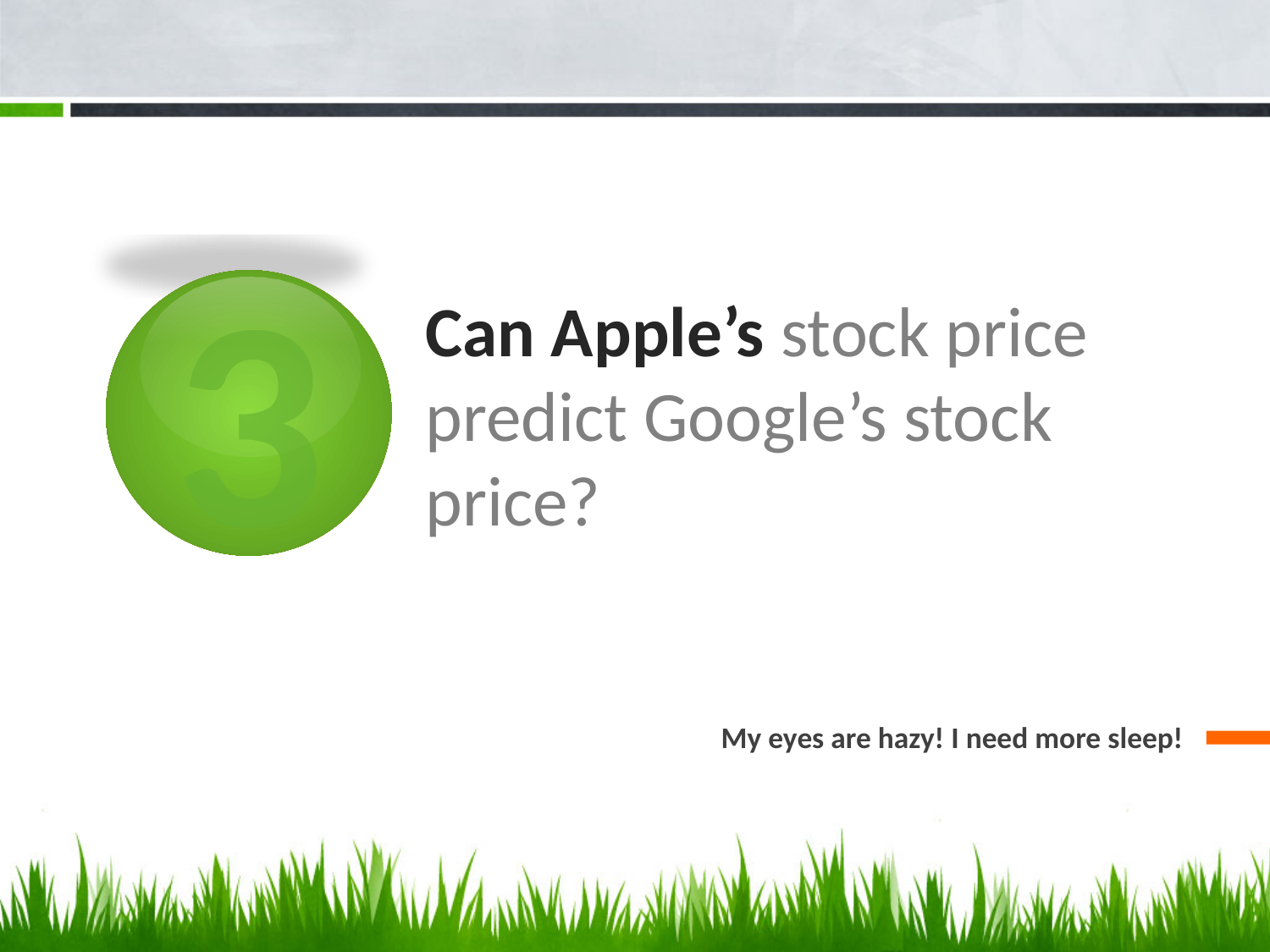

3

# Can Apple’s stock price predict Google’s stock price?
My eyes are hazy! I need more sleep!